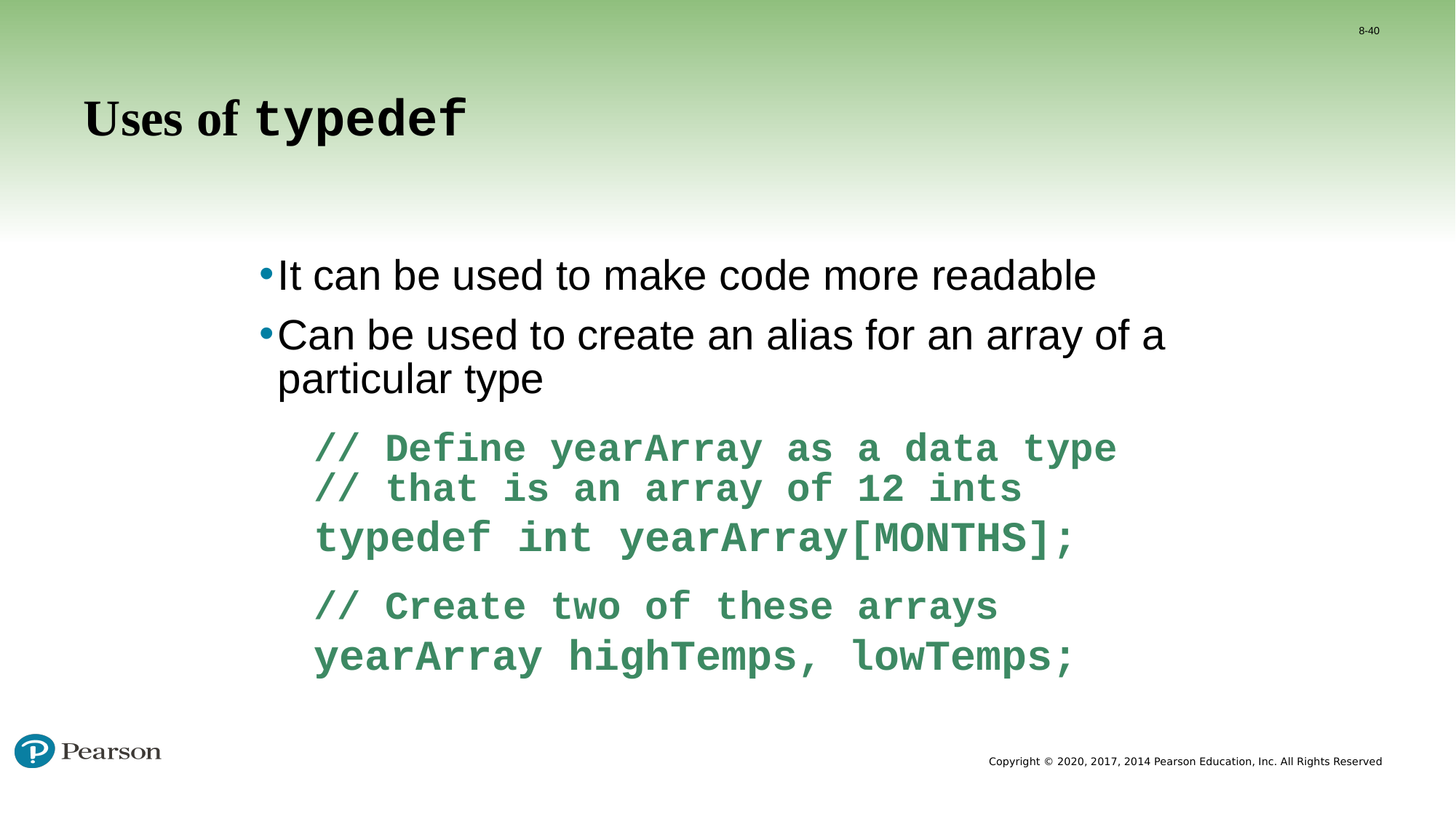

8-40
# Uses of typedef
It can be used to make code more readable
Can be used to create an alias for an array of a particular type
// Define yearArray as a data type
// that is an array of 12 ints
typedef int yearArray[MONTHS];
// Create two of these arrays
yearArray highTemps, lowTemps;